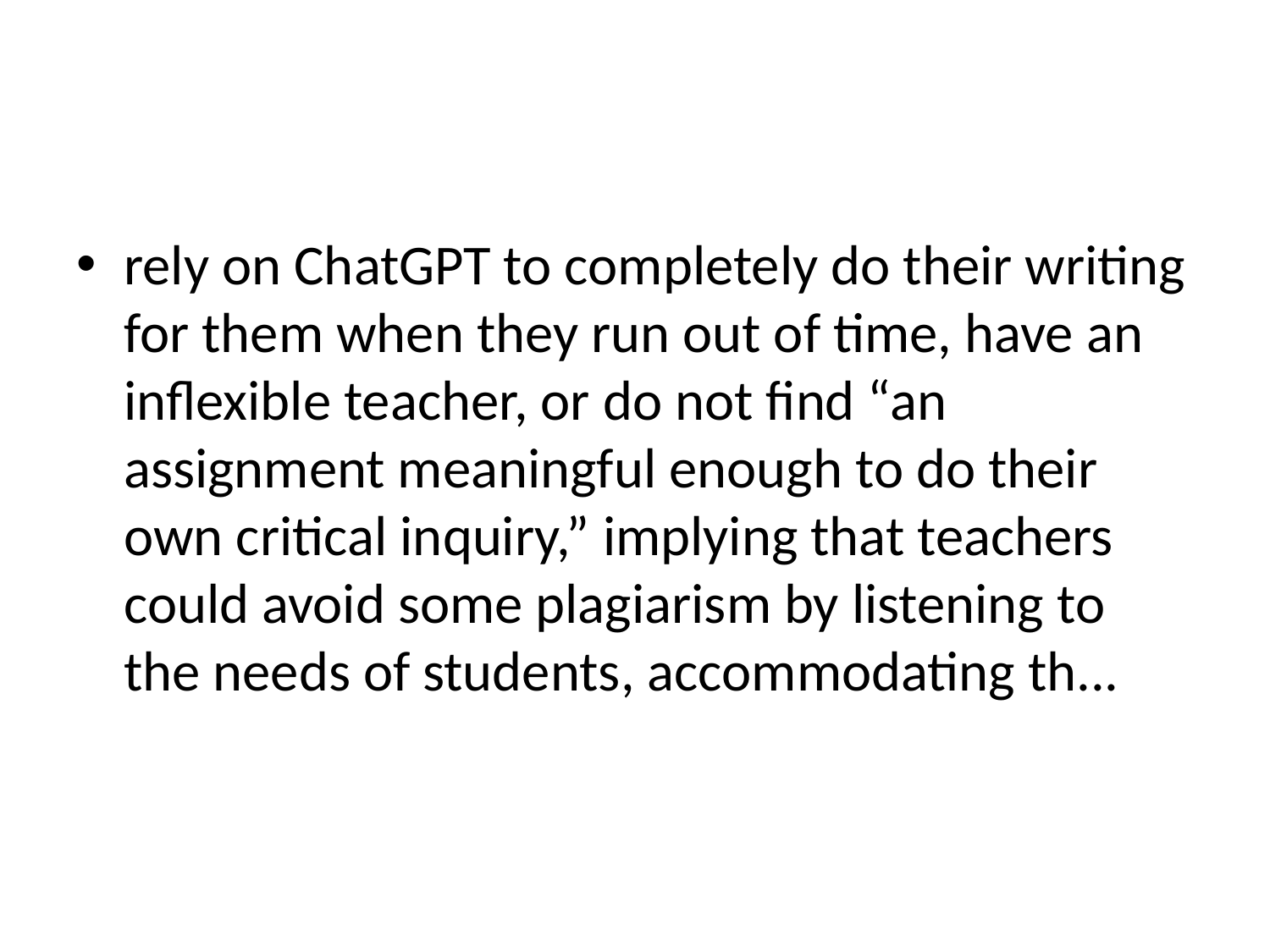

#
rely on ChatGPT to completely do their writing for them when they run out of time, have an inflexible teacher, or do not find “an assignment meaningful enough to do their own critical inquiry,” implying that teachers could avoid some plagiarism by listening to the needs of students, accommodating th...